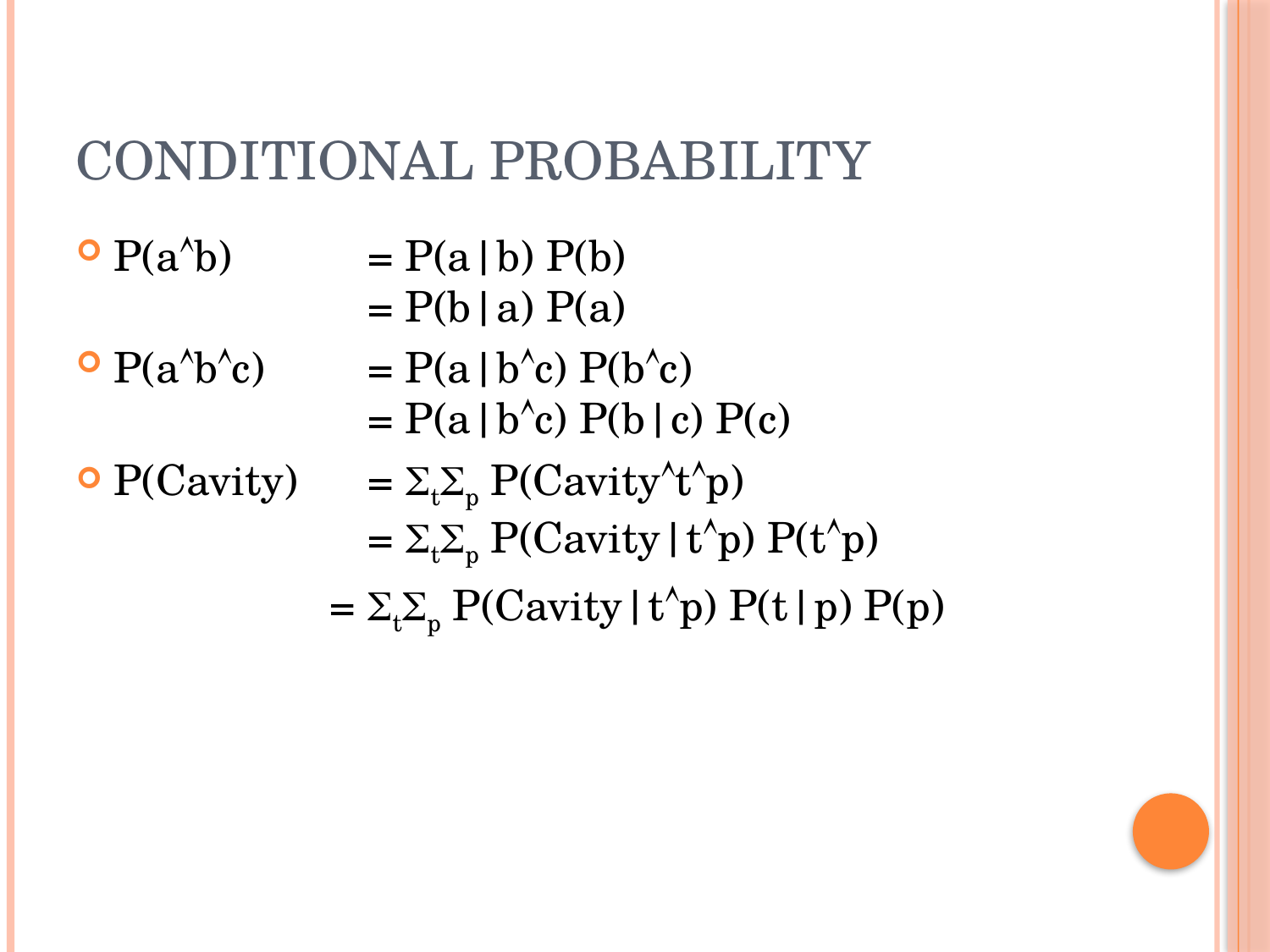

# Conditional Probability
P(a∧b) 	= P(a|b) P(b)
		= P(b|a) P(a)
P(a∧b∧c) 	= P(a|b∧c) P(b∧c)
		= P(a|b∧c) P(b|c) P(c)
P(Cavity) 	= ΣtΣp P(Cavity∧t∧p)
		= ΣtΣp P(Cavity|t∧p) P(t∧p)
		= ΣtΣp P(Cavity|t∧p) P(t|p) P(p)